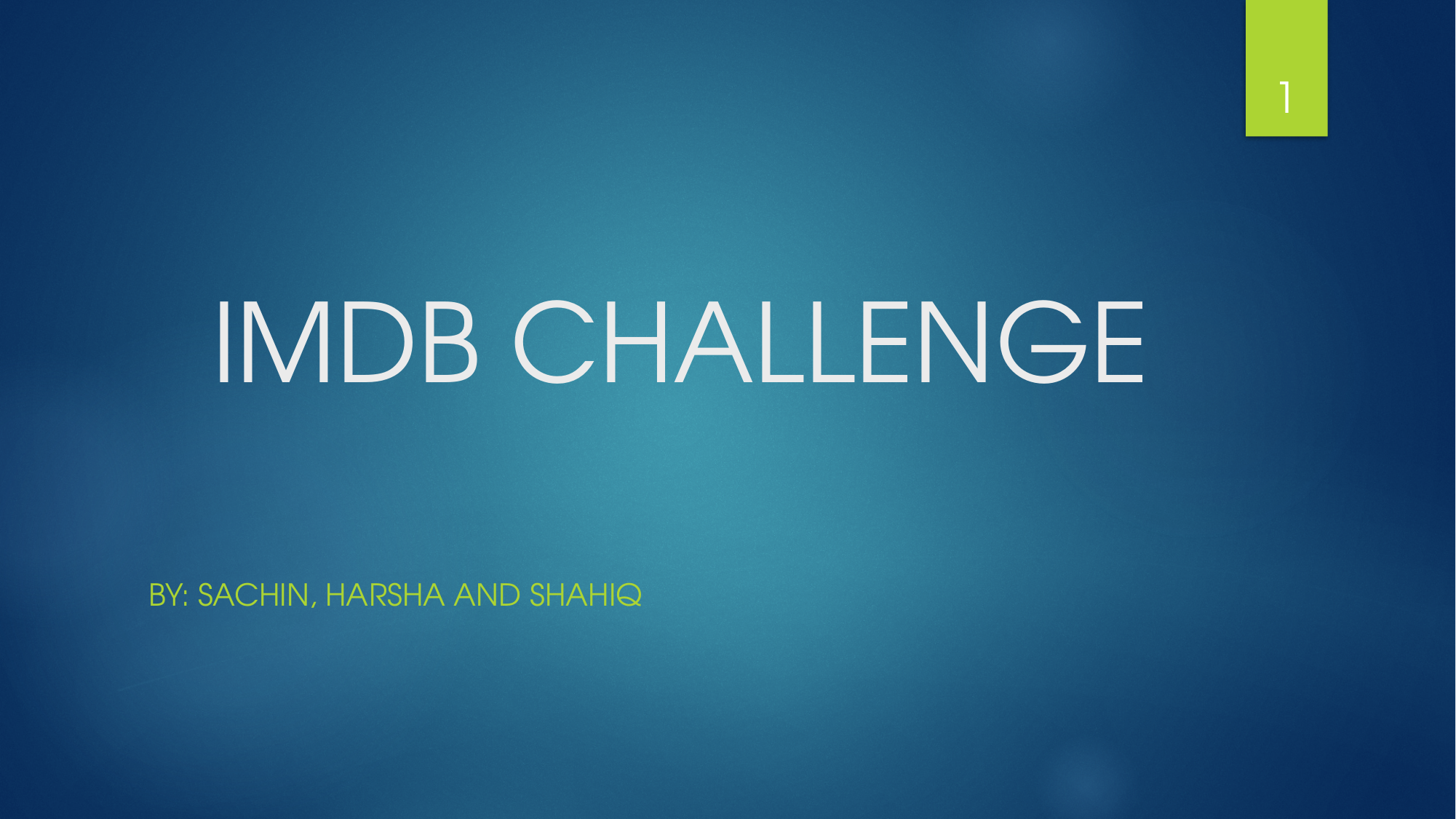

# IMDB CHALLENGE
1
By: Sachin, Harsha AND ShAHIQ